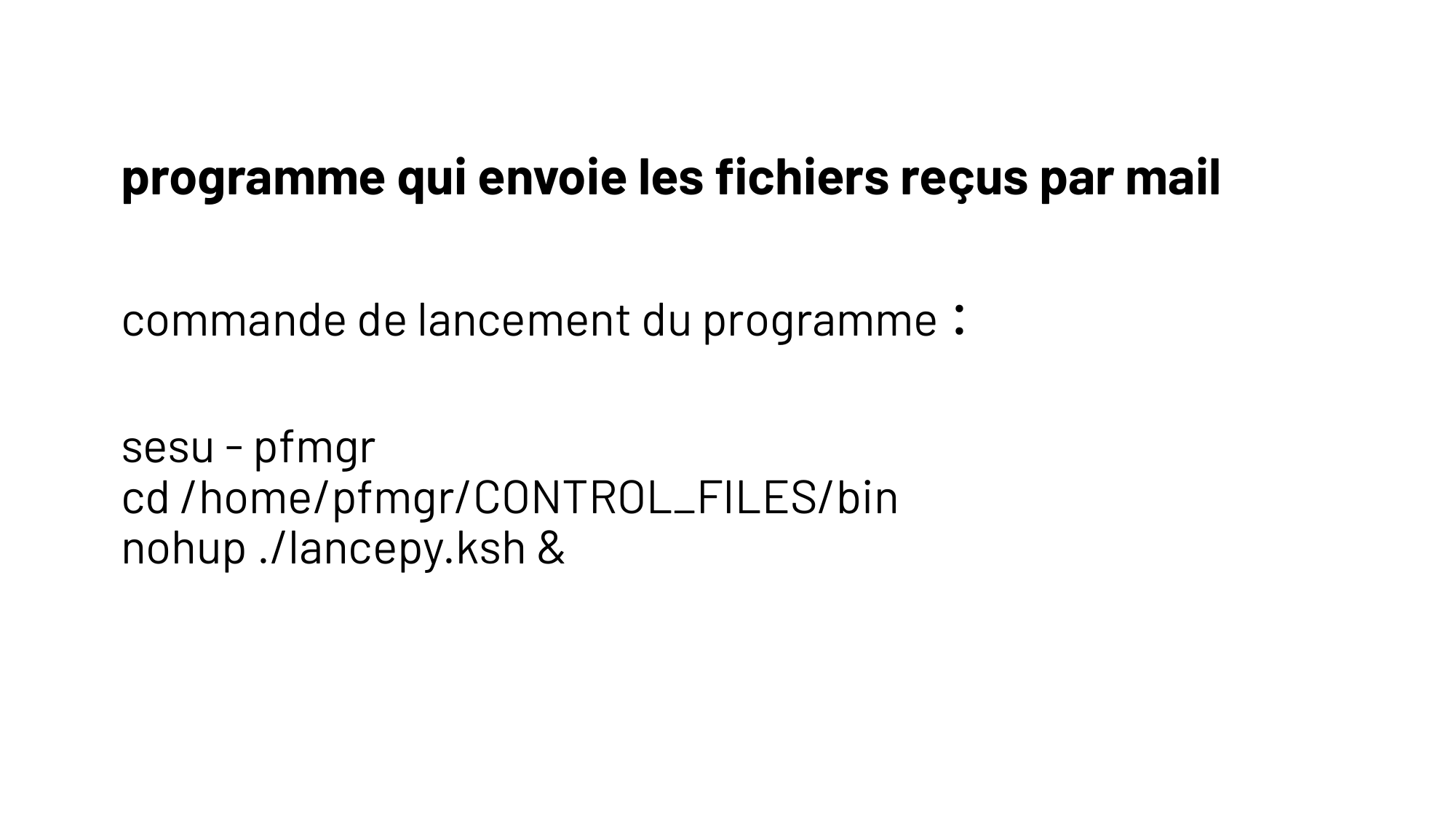

# programme qui envoie les fichiers reçus par mail   commande de lancement du programme :   sesu - pfmgr cd /home/pfmgr/CONTROL_FILES/bin nohup ./lancepy.ksh &